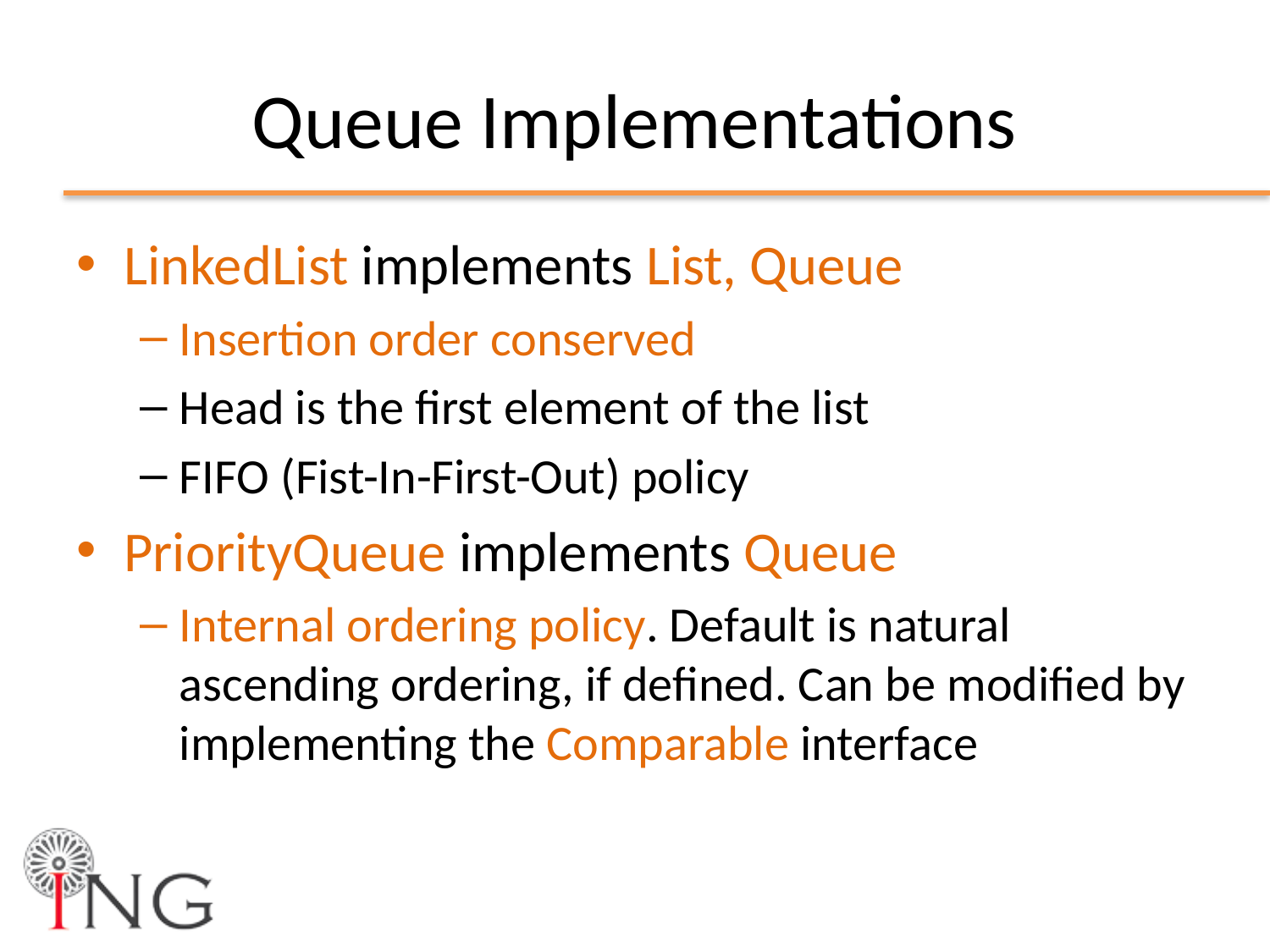

# Queue Implementations
LinkedList implements List, Queue
Insertion order conserved
Head is the first element of the list
FIFO (Fist-In-First-Out) policy
PriorityQueue implements Queue
Internal ordering policy. Default is natural ascending ordering, if defined. Can be modified by implementing the Comparable interface